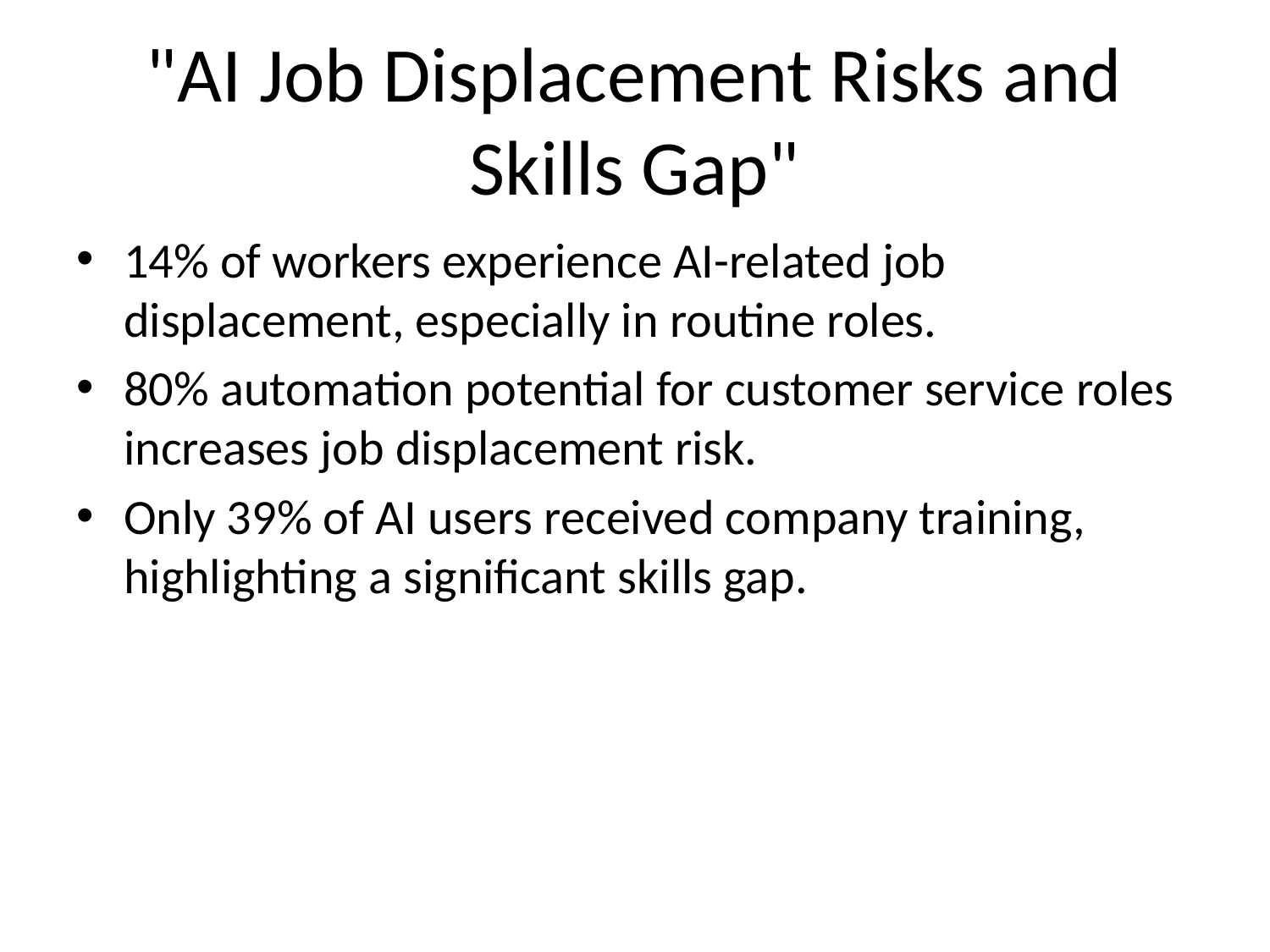

# "AI Job Displacement Risks and Skills Gap"
14% of workers experience AI-related job displacement, especially in routine roles.
80% automation potential for customer service roles increases job displacement risk.
Only 39% of AI users received company training, highlighting a significant skills gap.